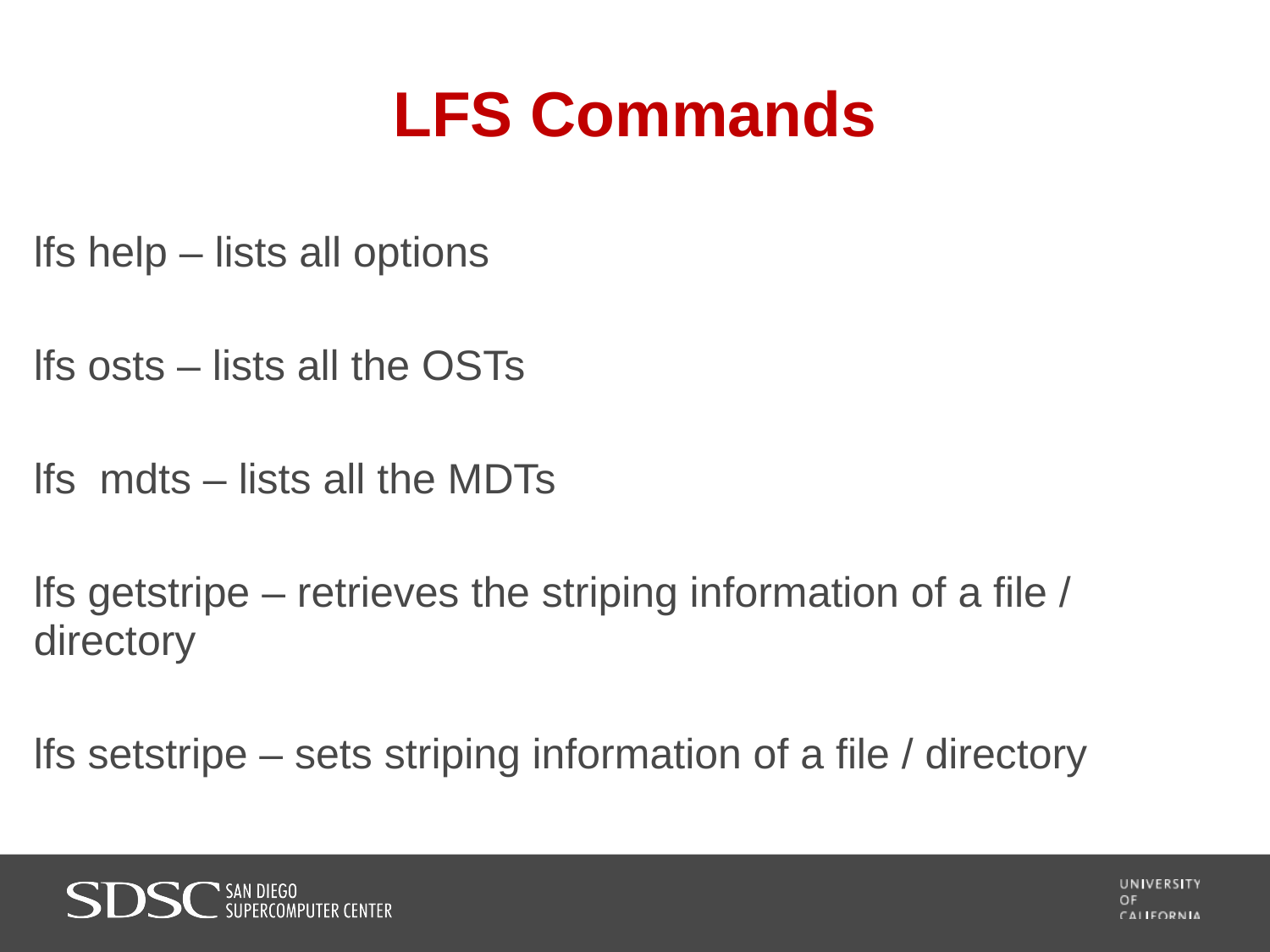

# LFS Commands
lfs help – lists all options

lfs osts – lists all the OSTs

lfs  mdts – lists all the MDTs

lfs getstripe – retrieves the striping information of a file / directory

lfs setstripe – sets striping information of a file / directory